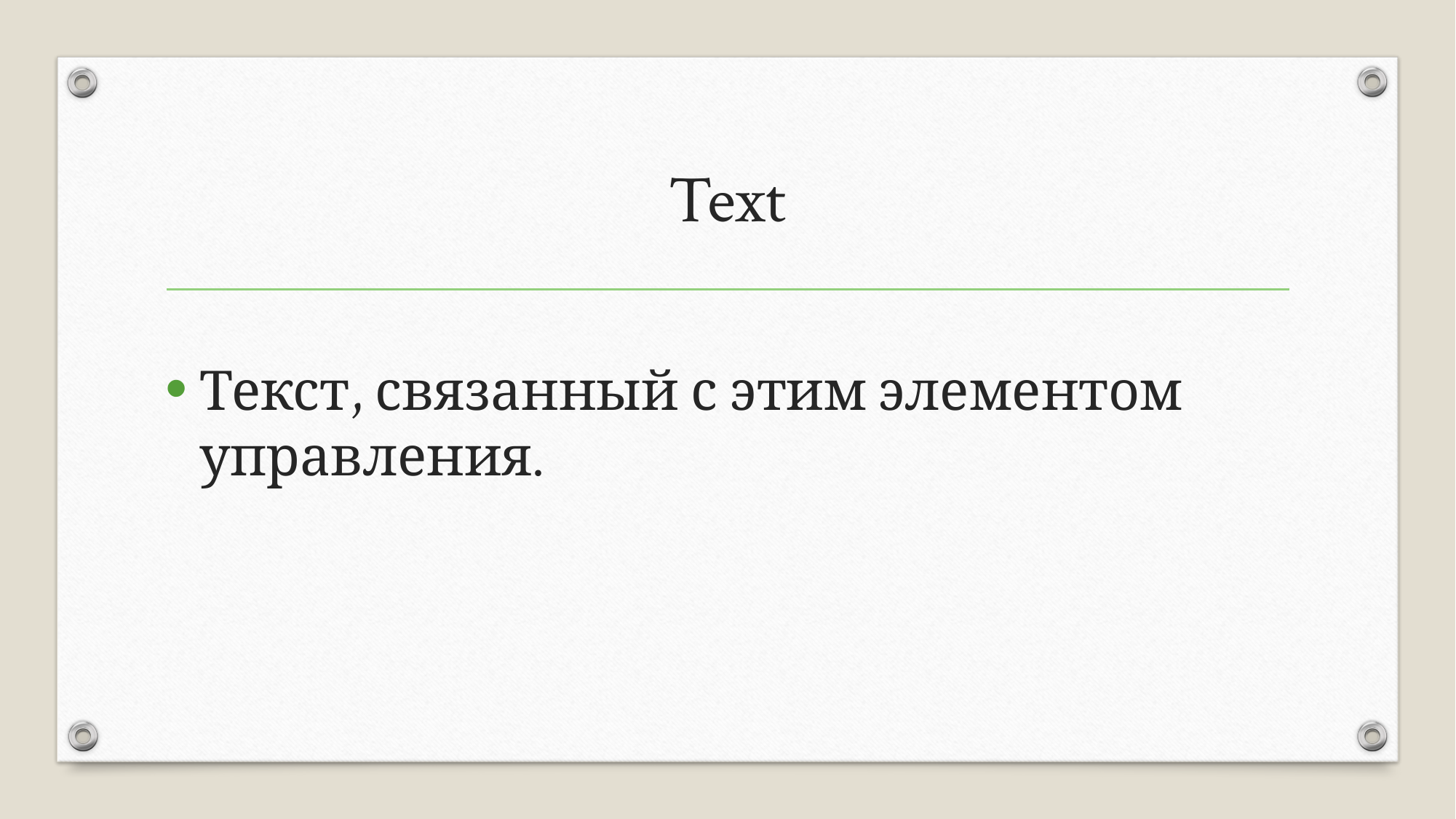

# Text
Текст, связанный с этим элементом управления.